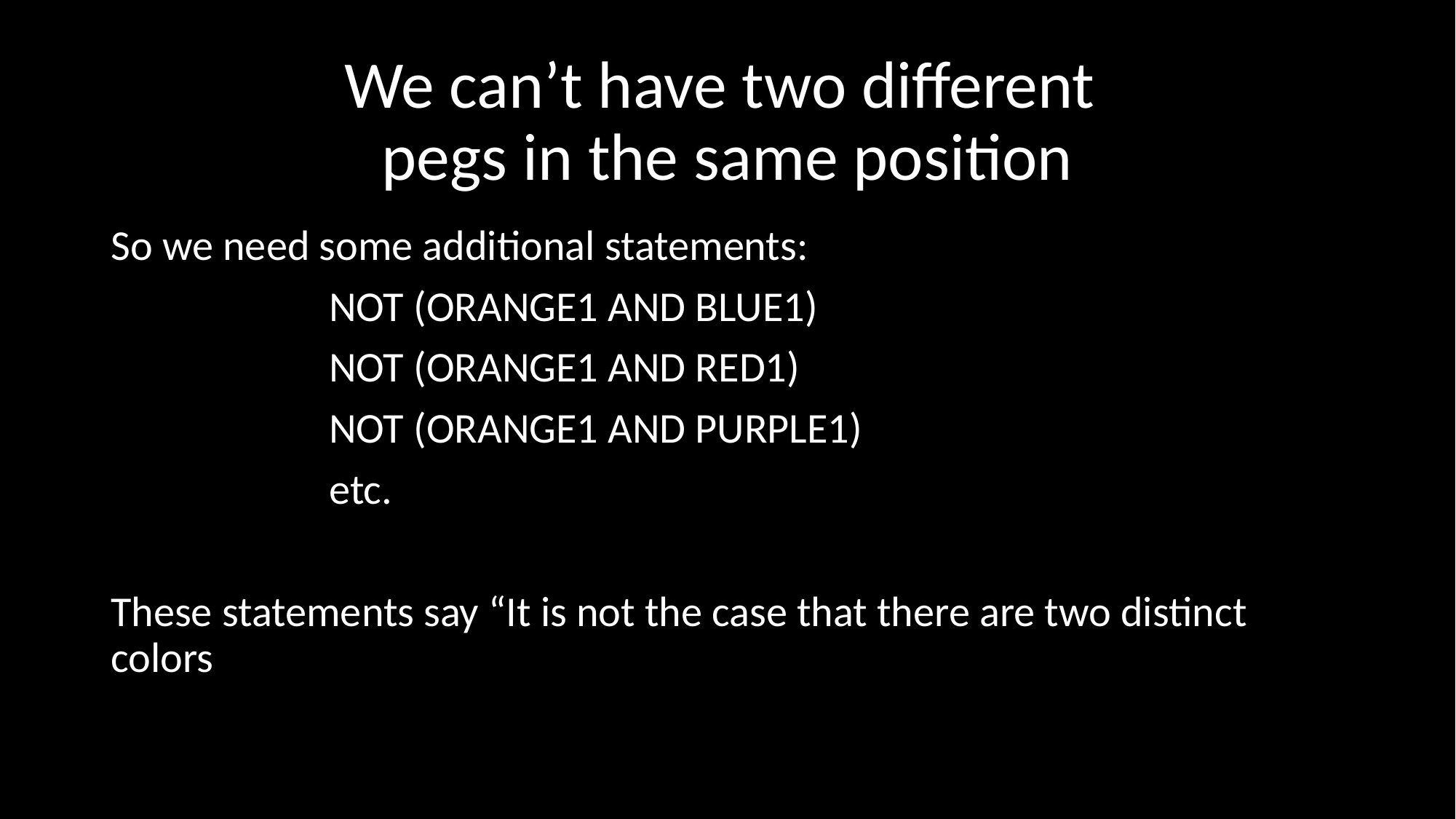

# We can’t have two different pegs in the same position
So we need some additional statements:
		NOT (ORANGE1 AND BLUE1)
		NOT (ORANGE1 AND RED1)
		NOT (ORANGE1 AND PURPLE1)
		etc.

These statements say “It is not the case that there are two distinct colors in position 1”